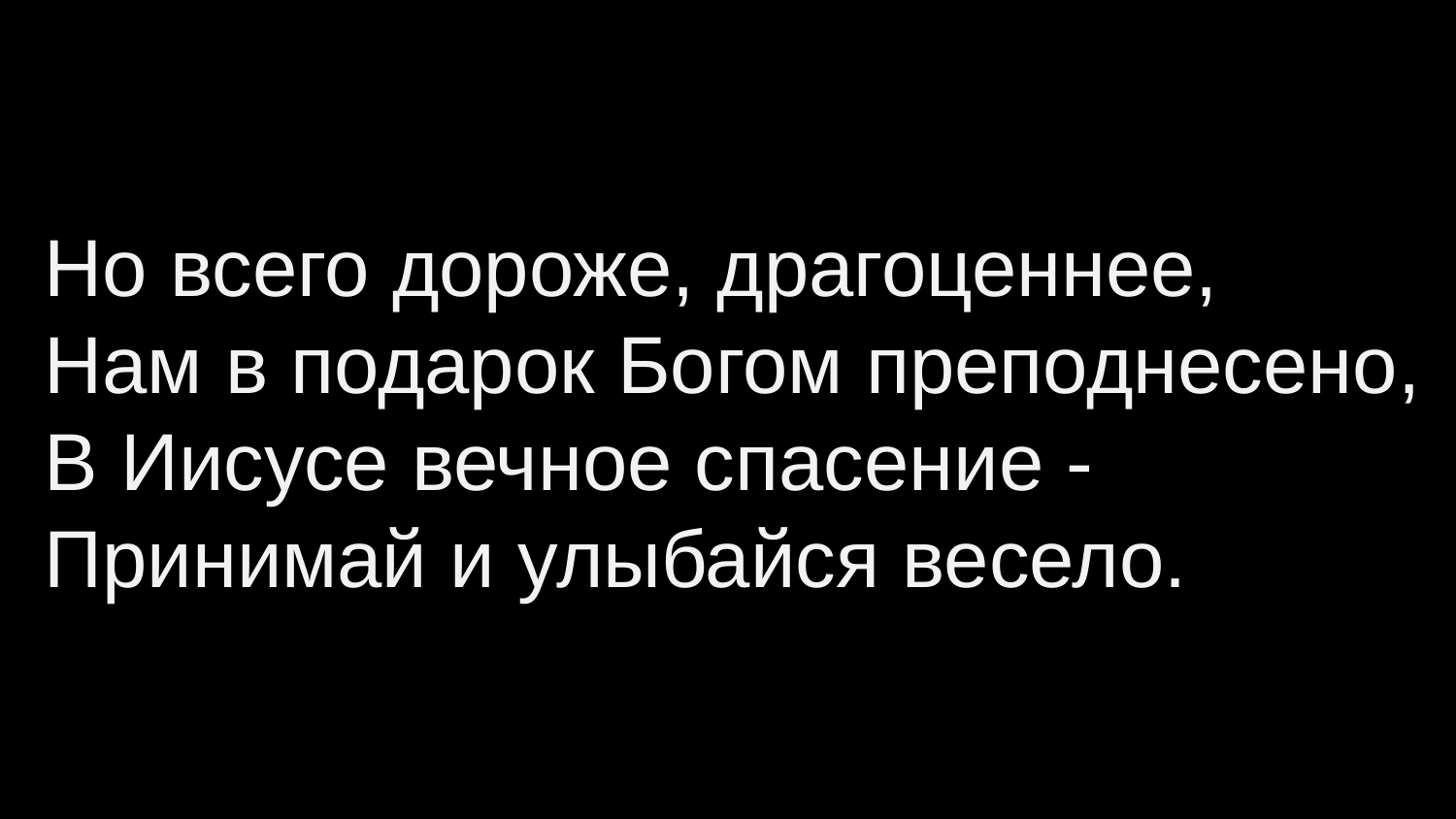

Но всего дороже, драгоценнее,
Нам в подарок Богом преподнесено,
В Иисусе вечное спасение -
Принимай и улыбайся весело.